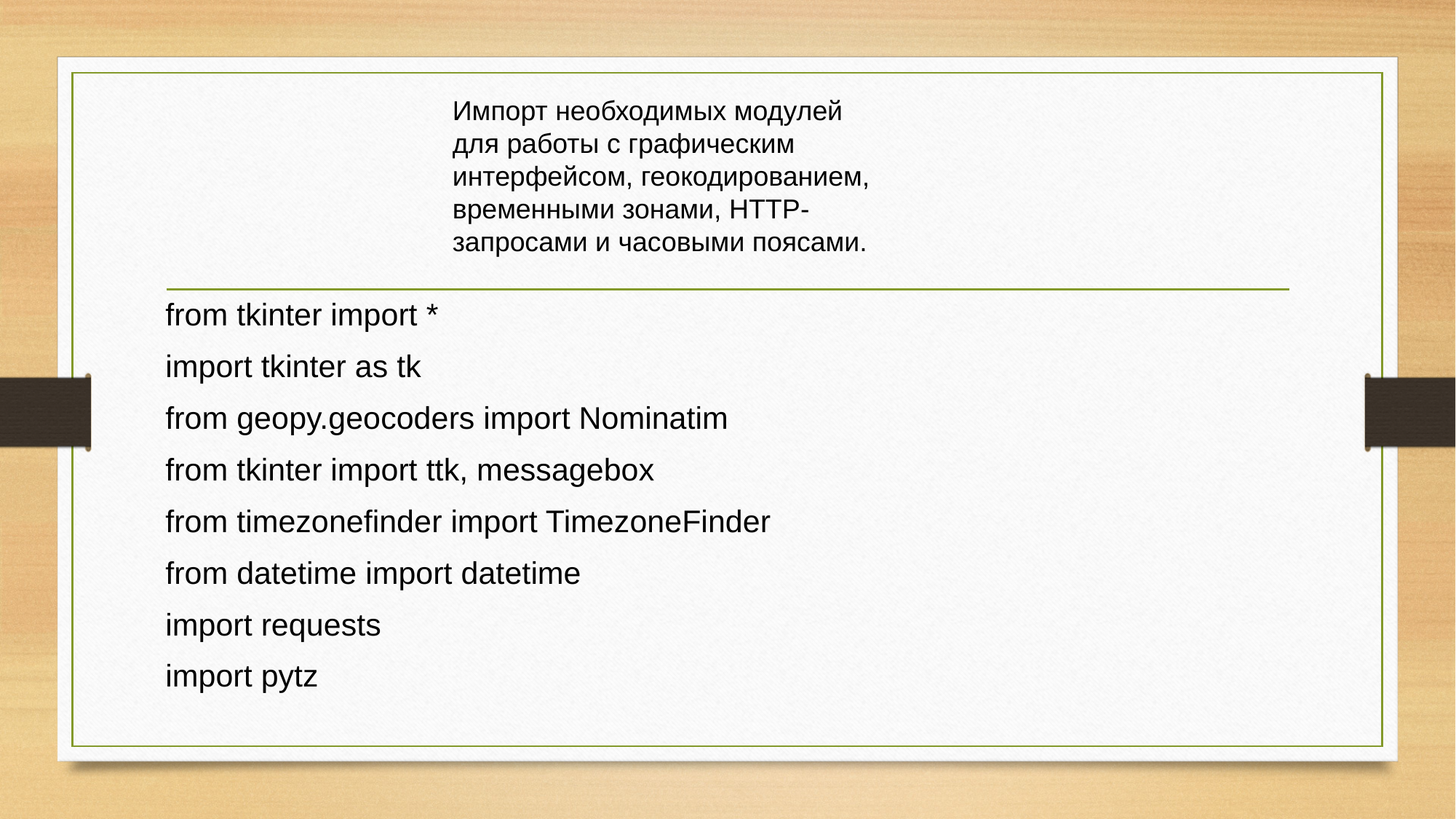

Импорт необходимых модулей для работы с графическим интерфейсом, геокодированием, временными зонами, HTTP-запросами и часовыми поясами.
from tkinter import *
import tkinter as tk
from geopy.geocoders import Nominatim
from tkinter import ttk, messagebox
from timezonefinder import TimezoneFinder
from datetime import datetime
import requests
import pytz